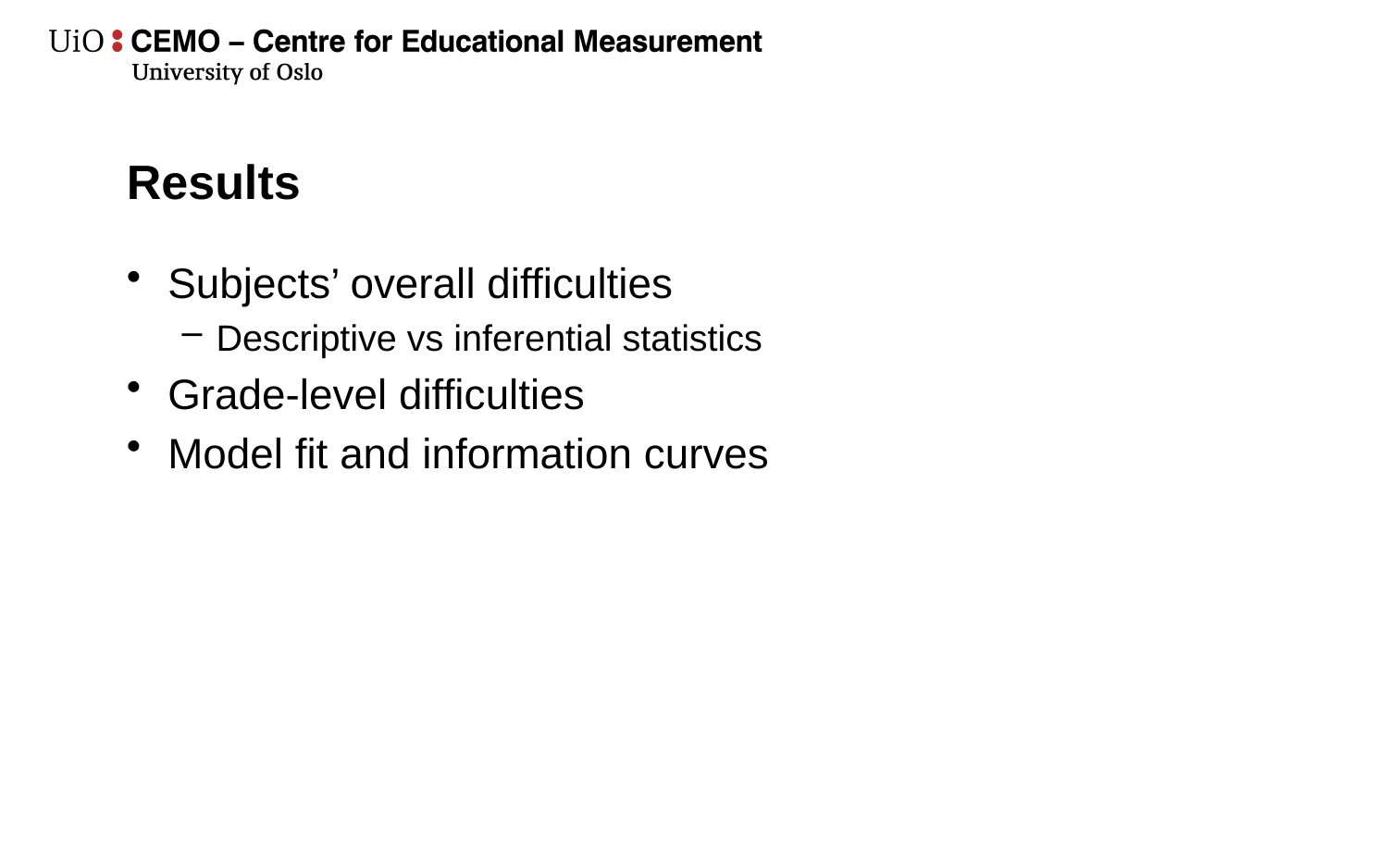

# Results
Subjects’ overall difficulties
Descriptive vs inferential statistics
Grade-level difficulties
Model fit and information curves